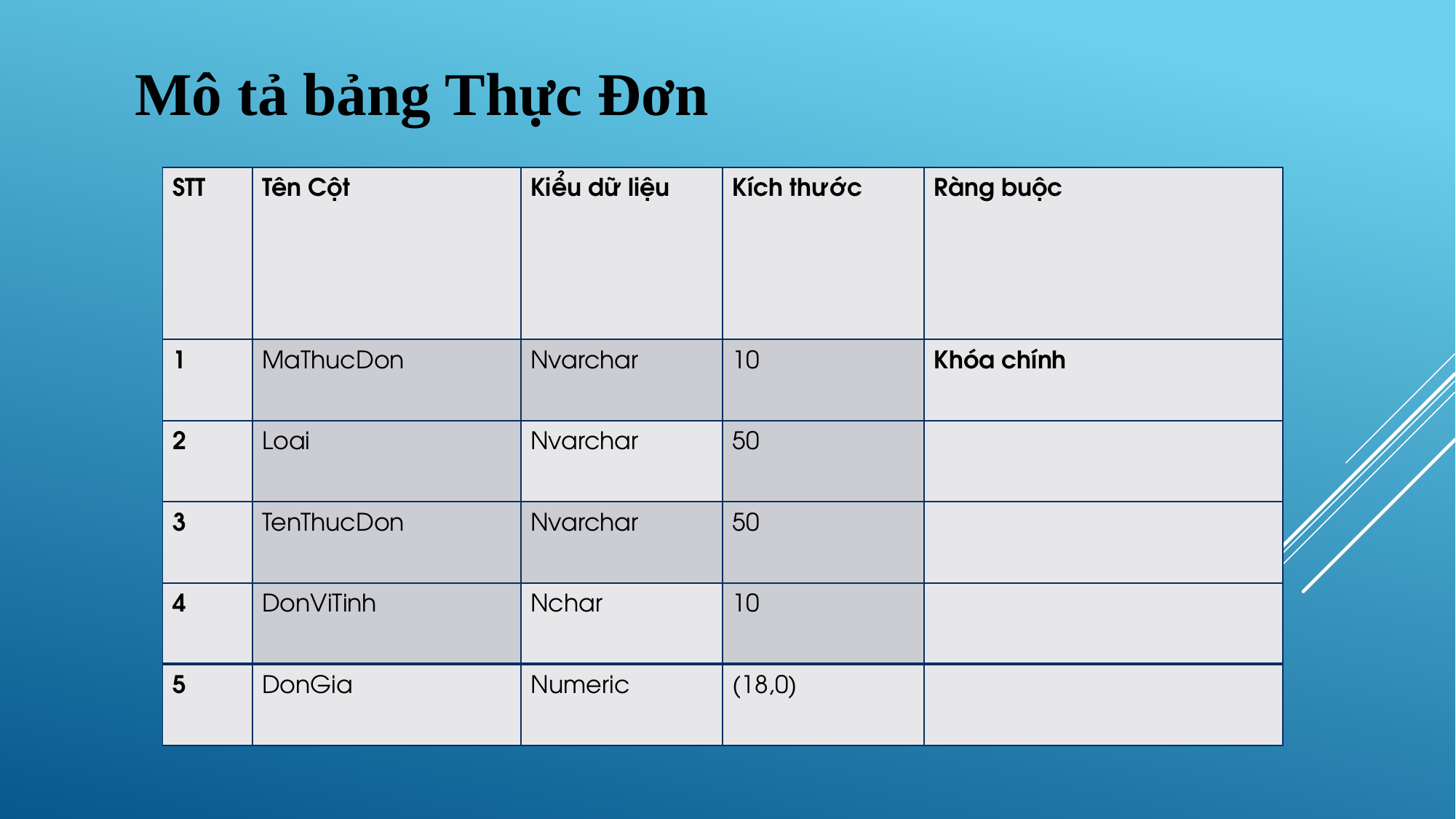

Mô tả bảng Thực Đơn
| STT | Tên Cột | Kiểu dữ liệu | Kích thước | Ràng buộc |
| --- | --- | --- | --- | --- |
| 1 | MaThucDon | Nvarchar | 10 | Khóa chính |
| 2 | Loai | Nvarchar | 50 |  |
| 3 | TenThucDon | Nvarchar | 50 |  |
| 4 | DonViTinh | Nchar | 10 |  |
| 5 | DonGia | Numeric | (18,0) |  |